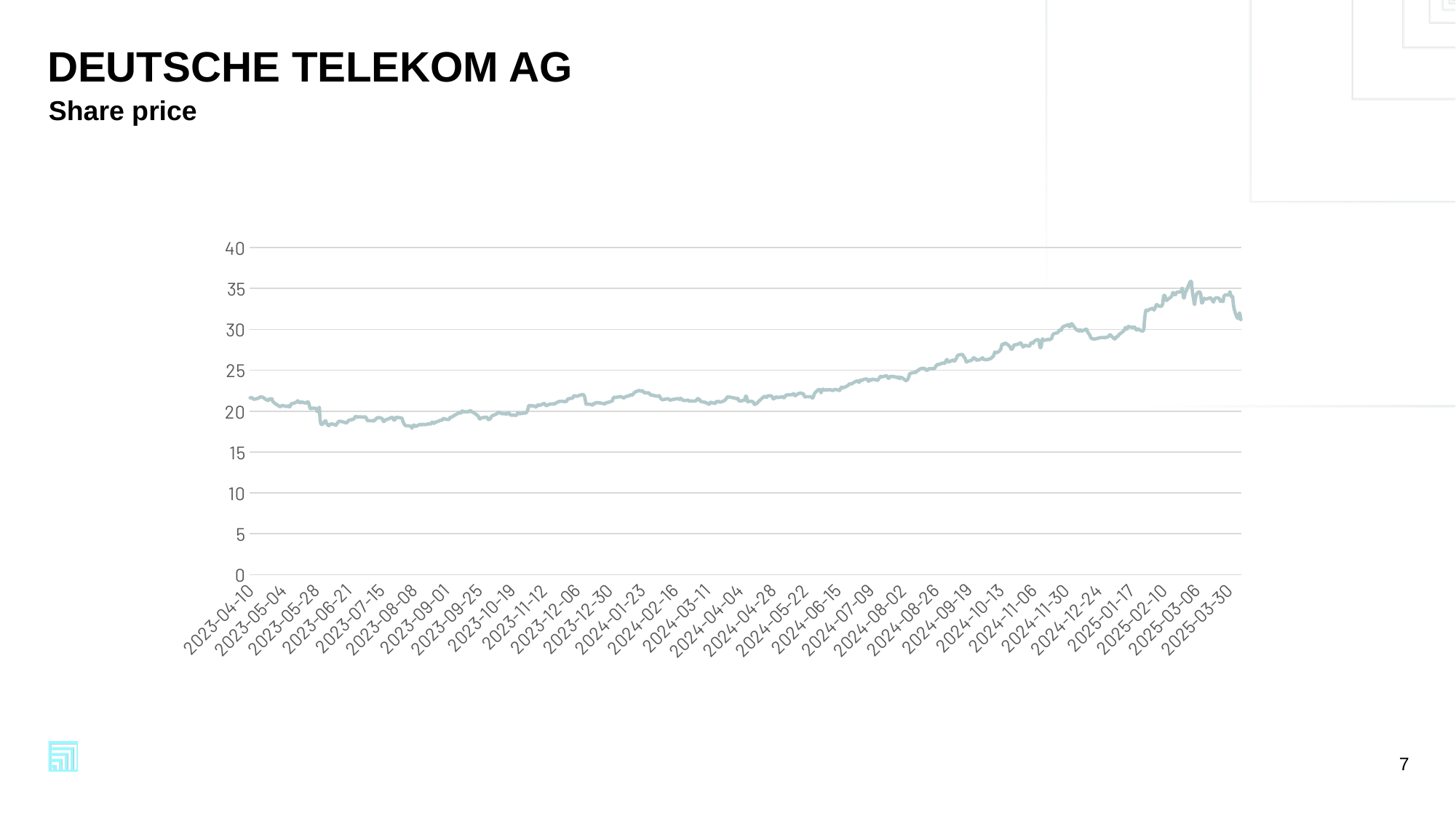

DEUTSCHE TELEKOM AG
Share price

### Chart

| Category | Stock |
|---|---|
| 45026.0 | 21.617494583129883 |
| 45027.0 | 21.63681411743164 |
| 45028.0 | 21.54505157470703 |
| 45029.0 | 21.458118438720703 |
| 45032.0 | 21.58368682861328 |
| 45033.0 | 21.689939498901367 |
| 45034.0 | 21.738235473632812 |
| 45035.0 | 21.714088439941406 |
| 45036.0 | 21.617494583129883 |
| 45039.0 | 21.30839729309082 |
| 45040.0 | 21.472606658935547 |
| 45041.0 | 21.472606658935547 |
| 45042.0 | 21.501585006713867 |
| 45043.0 | 21.134531021118164 |
| 45047.0 | 20.641908645629883 |
| 45048.0 | 20.554973602294922 |
| 45049.0 | 20.63707733154297 |
| 45050.0 | 20.680543899536133 |
| 45053.0 | 20.574291229248047 |
| 45054.0 | 20.656396865844727 |
| 45055.0 | 20.5259952545166 |
| 45056.0 | 20.806116104125977 |
| 45057.0 | 20.922025680541992 |
| 45060.0 | 21.09589385986328 |
| 45061.0 | 21.260101318359375 |
| 45062.0 | 21.091062545776367 |
| 45063.0 | 21.047597885131836 |
| 45064.0 | 21.110382080078125 |
| 45067.0 | 20.989641189575195 |
| 45068.0 | 21.129701614379883 |
| 45069.0 | 20.999300003051758 |
| 45070.0 | 20.419742584228516 |
| 45071.0 | 20.323150634765625 |
| 45074.0 | 20.3376407623291 |
| 45075.0 | 20.062349319458008 |
| 45076.0 | 20.0382022857666 |
| 45077.0 | 20.327980041503906 |
| 45078.0 | 18.48595428466797 |
| 45081.0 | 18.773801803588867 |
| 45082.0 | 18.59800148010254 |
| 45083.0 | 18.3526554107666 |
| 45084.0 | 18.215492248535156 |
| 45085.0 | 18.39708709716797 |
| 45088.0 | 18.35845184326172 |
| 45089.0 | 18.257993698120117 |
| 45090.0 | 18.489816665649414 |
| 45091.0 | 18.704254150390625 |
| 45092.0 | 18.762208938598633 |
| 45095.0 | 18.65209197998047 |
| 45096.0 | 18.586410522460938 |
| 45097.0 | 18.58061408996582 |
| 45098.0 | 18.771867752075195 |
| 45099.0 | 18.891643524169922 |
| 45102.0 | 19.024940490722656 |
| 45103.0 | 19.227787017822266 |
| 45104.0 | 19.347562789916992 |
| 45105.0 | 19.25096893310547 |
| 45106.0 | 19.29540252685547 |
| 45109.0 | 19.266422271728516 |
| 45110.0 | 19.279945373535156 |
| 45111.0 | 19.258695602416992 |
| 45112.0 | 18.94766616821289 |
| 45113.0 | 18.83561897277832 |
| 45116.0 | 18.816301345825195 |
| 45117.0 | 18.787322998046875 |
| 45118.0 | 18.96118927001953 |
| 45119.0 | 19.0944881439209 |
| 45120.0 | 19.20267105102539 |
| 45123.0 | 19.07903480529785 |
| 45124.0 | 18.73709487915039 |
| 45125.0 | 18.818233489990234 |
| 45126.0 | 18.959259033203125 |
| 45127.0 | 18.997894287109375 |
| 45130.0 | 19.21619415283203 |
| 45131.0 | 19.127330780029297 |
| 45132.0 | 18.905166625976562 |
| 45133.0 | 19.125396728515625 |
| 45134.0 | 19.225854873657227 |
| 45137.0 | 19.165966033935547 |
| 45138.0 | 18.99403190612793 |
| 45139.0 | 18.520727157592773 |
| 45140.0 | 18.296630859375 |
| 45141.0 | 18.209697723388672 |
| 45144.0 | 18.147878646850586 |
| 45145.0 | 17.923782348632812 |
| 45146.0 | 18.238676071166992 |
| 45147.0 | 18.244470596313477 |
| 45148.0 | 18.145944595336914 |
| 45151.0 | 18.36424446105957 |
| 45152.0 | 18.317882537841797 |
| 45153.0 | 18.37197494506836 |
| 45154.0 | 18.366178512573242 |
| 45155.0 | 18.360382080078125 |
| 45158.0 | 18.445384979248047 |
| 45159.0 | 18.445384979248047 |
| 45160.0 | 18.650161743164062 |
| 45161.0 | 18.501407623291016 |
| 45162.0 | 18.599933624267578 |
| 45165.0 | 18.798913955688477 |
| 45166.0 | 18.8955078125 |
| 45167.0 | 18.88198471069336 |
| 45168.0 | 19.069374084472656 |
| 45169.0 | 19.053918838500977 |
| 45172.0 | 18.986305236816406 |
| 45173.0 | 19.191082000732422 |
| 45174.0 | 19.26255989074707 |
| 45175.0 | 19.333072662353516 |
| 45176.0 | 19.453813552856445 |
| 45179.0 | 19.73393440246582 |
| 45180.0 | 19.840187072753906 |
| 45181.0 | 19.777400970458984 |
| 45182.0 | 20.014053344726562 |
| 45183.0 | 19.941608428955078 |
| 45186.0 | 19.922290802001953 |
| 45187.0 | 19.94643783569336 |
| 45188.0 | 20.04785919189453 |
| 45189.0 | 19.917461395263672 |
| 45190.0 | 19.864334106445312 |
| 45193.0 | 19.506940841674805 |
| 45194.0 | 19.314720153808594 |
| 45195.0 | 19.042329788208008 |
| 45196.0 | 19.173694610595703 |
| 45197.0 | 19.191082000732422 |
| 45200.0 | 19.247106552124023 |
| 45201.0 | 19.00948715209961 |
| 45202.0 | 19.003690719604492 |
| 45203.0 | 19.146648406982422 |
| 45204.0 | 19.405517578125 |
| 45207.0 | 19.627681732177734 |
| 45208.0 | 19.782230377197266 |
| 45209.0 | 19.849843978881836 |
| 45210.0 | 19.77256965637207 |
| 45211.0 | 19.70012664794922 |
| 45214.0 | 19.666318893432617 |
| 45215.0 | 19.65182876586914 |
| 45216.0 | 19.77256965637207 |
| 45217.0 | 19.656660079956055 |
| 45218.0 | 19.516599655151367 |
| 45221.0 | 19.49728012084961 |
| 45222.0 | 19.52625846862793 |
| 45223.0 | 19.787059783935547 |
| 45224.0 | 19.690467834472656 |
| 45225.0 | 19.690467834472656 |
| 45228.0 | 19.777400970458984 |
| 45229.0 | 19.777400970458984 |
| 45230.0 | 20.043031692504883 |
| 45231.0 | 20.64673614501953 |
| 45232.0 | 20.661224365234375 |
| 45235.0 | 20.622589111328125 |
| 45236.0 | 20.506677627563477 |
| 45237.0 | 20.60809898376465 |
| 45238.0 | 20.78679656982422 |
| 45239.0 | 20.704692840576172 |
| 45242.0 | 20.90753746032715 |
| 45243.0 | 20.815773010253906 |
| 45244.0 | 20.680543899536133 |
| 45245.0 | 20.733671188354492 |
| 45246.0 | 20.82060432434082 |
| 45249.0 | 20.883390426635742 |
| 45250.0 | 20.854412078857422 |
| 45251.0 | 20.999300003051758 |
| 45252.0 | 21.0572566986084 |
| 45253.0 | 21.15384864807129 |
| 45256.0 | 21.20697593688965 |
| 45257.0 | 21.129701614379883 |
| 45258.0 | 21.18765640258789 |
| 45259.0 | 21.226295471191406 |
| 45260.0 | 21.487096786499023 |
| 45263.0 | 21.588518142700195 |
| 45264.0 | 21.820341110229492 |
| 45265.0 | 21.863807678222656 |
| 45266.0 | 21.829999923706055 |
| 45267.0 | 21.8444881439209 |
| 45270.0 | 22.008697509765625 |
| 45271.0 | 22.003868103027344 |
| 45272.0 | 21.78653335571289 |
| 45273.0 | 20.999300003051758 |
| 45274.0 | 20.854412078857422 |
| 45277.0 | 20.801284790039062 |
| 45278.0 | 20.748159408569336 |
| 45279.0 | 20.931686401367188 |
| 45280.0 | 20.917198181152344 |
| 45281.0 | 21.037939071655273 |
| 45286.0 | 20.91236686706543 |
| 45287.0 | 20.878559112548828 |
| 45288.0 | 21.008960723876953 |
| 45292.0 | 21.21663475036621 |
| 45293.0 | 21.525732040405273 |
| 45294.0 | 21.699600219726562 |
| 45295.0 | 21.670621871948242 |
| 45298.0 | 21.772045135498047 |
| 45299.0 | 21.743066787719727 |
| 45300.0 | 21.689939498901367 |
| 45301.0 | 21.598176956176758 |
| 45302.0 | 21.738235473632812 |
| 45305.0 | 21.897615432739258 |
| 45306.0 | 22.003868103027344 |
| 45307.0 | 21.96040153503418 |
| 45308.0 | 22.110118865966797 |
| 45309.0 | 22.29364585876465 |
| 45312.0 | 22.506149291992188 |
| 45313.0 | 22.453025817871094 |
| 45314.0 | 22.467514038085938 |
| 45315.0 | 22.453025817871094 |
| 45316.0 | 22.264667510986328 |
| 45319.0 | 22.226032257080078 |
| 45320.0 | 22.095630645751953 |
| 45321.0 | 21.970060348510742 |
| 45322.0 | 21.955570220947266 |
| 45323.0 | 21.90727424621582 |
| 45326.0 | 21.829999923706055 |
| 45327.0 | 21.892786026000977 |
| 45328.0 | 21.593347549438477 |
| 45329.0 | 21.419479370117188 |
| 45330.0 | 21.409822463989258 |
| 45333.0 | 21.501585006713867 |
| 45334.0 | 21.458118438720703 |
| 45335.0 | 21.347036361694336 |
| 45336.0 | 21.385671615600586 |
| 45337.0 | 21.42913818359375 |
| 45340.0 | 21.51124382019043 |
| 45341.0 | 21.506412506103516 |
| 45342.0 | 21.45328712463379 |
| 45343.0 | 21.58368682861328 |
| 45344.0 | 21.376012802124023 |
| 45347.0 | 21.298738479614258 |
| 45348.0 | 21.36152458190918 |
| 45349.0 | 21.24078369140625 |
| 45350.0 | 21.23595428466797 |
| 45351.0 | 21.23595428466797 |
| 45354.0 | 21.27458953857422 |
| 45355.0 | 21.496753692626953 |
| 45356.0 | 21.48226547241211 |
| 45357.0 | 21.322887420654297 |
| 45358.0 | 21.168338775634766 |
| 45361.0 | 21.06691551208496 |
| 45362.0 | 20.960664749145508 |
| 45363.0 | 20.902708053588867 |
| 45364.0 | 20.844751358032227 |
| 45365.0 | 21.06691551208496 |
| 45368.0 | 20.94617462158203 |
| 45369.0 | 21.158679962158203 |
| 45370.0 | 21.134531021118164 |
| 45371.0 | 21.18282699584961 |
| 45372.0 | 21.110382080078125 |
| 45375.0 | 21.293909072875977 |
| 45376.0 | 21.46294593811035 |
| 45377.0 | 21.641645431518555 |
| 45378.0 | 21.733407974243164 |
| 45383.0 | 21.569198608398438 |
| 45384.0 | 21.520902633666992 |
| 45385.0 | 21.520902633666992 |
| 45386.0 | 21.250442504882812 |
| 45389.0 | 21.30839729309082 |
| 45390.0 | 21.45328712463379 |
| 45391.0 | 21.829999923706055 |
| 45392.0 | 21.209999084472656 |
| 45393.0 | 21.18000030517578 |
| 45396.0 | 21.1299991607666 |
| 45397.0 | 20.829999923706055 |
| 45398.0 | 20.8799991607666 |
| 45399.0 | 20.950000762939453 |
| 45400.0 | 21.15999984741211 |
| 45403.0 | 21.610000610351562 |
| 45404.0 | 21.75 |
| 45405.0 | 21.770000457763672 |
| 45406.0 | 21.670000076293945 |
| 45407.0 | 21.850000381469727 |
| 45410.0 | 21.790000915527344 |
| 45411.0 | 21.489999771118164 |
| 45413.0 | 21.729999542236328 |
| 45414.0 | 21.65999984741211 |
| 45417.0 | 21.739999771118164 |
| 45418.0 | 21.719999313354492 |
| 45419.0 | 21.639999389648438 |
| 45420.0 | 21.899999618530273 |
| 45421.0 | 21.969999313354492 |
| 45424.0 | 22.010000228881836 |
| 45425.0 | 22.010000228881836 |
| 45426.0 | 22.1200008392334 |
| 45427.0 | 21.889999389648438 |
| 45428.0 | 22.0 |
| 45431.0 | 22.209999084472656 |
| 45432.0 | 22.1299991607666 |
| 45433.0 | 22.110000610351562 |
| 45434.0 | 21.770000457763672 |
| 45435.0 | 21.760000228881836 |
| 45438.0 | 21.760000228881836 |
| 45439.0 | 21.719999313354492 |
| 45440.0 | 21.6200008392334 |
| 45441.0 | 22.010000228881836 |
| 45442.0 | 22.290000915527344 |
| 45445.0 | 22.639999389648438 |
| 45446.0 | 22.25 |
| 45447.0 | 22.610000610351562 |
| 45448.0 | 22.6299991607666 |
| 45449.0 | 22.59000015258789 |
| 45452.0 | 22.610000610351562 |
| 45453.0 | 22.610000610351562 |
| 45454.0 | 22.540000915527344 |
| 45455.0 | 22.530000686645508 |
| 45456.0 | 22.6299991607666 |
| 45459.0 | 22.56999969482422 |
| 45460.0 | 22.56999969482422 |
| 45461.0 | 22.889999389648438 |
| 45462.0 | 22.889999389648438 |
| 45463.0 | 22.8799991607666 |
| 45466.0 | 23.149999618530273 |
| 45467.0 | 23.31999969482422 |
| 45468.0 | 23.31999969482422 |
| 45469.0 | 23.3700008392334 |
| 45470.0 | 23.479999542236328 |
| 45473.0 | 23.68000030517578 |
| 45474.0 | 23.510000228881836 |
| 45475.0 | 23.760000228881836 |
| 45476.0 | 23.75 |
| 45477.0 | 23.829999923706055 |
| 45480.0 | 23.899999618530273 |
| 45481.0 | 23.639999389648438 |
| 45482.0 | 23.850000381469727 |
| 45483.0 | 23.760000228881836 |
| 45484.0 | 23.8799991607666 |
| 45487.0 | 23.799999237060547 |
| 45488.0 | 23.809999465942383 |
| 45489.0 | 24.040000915527344 |
| 45490.0 | 24.260000228881836 |
| 45491.0 | 24.190000534057617 |
| 45494.0 | 24.309999465942383 |
| 45495.0 | 24.149999618530273 |
| 45496.0 | 24.020000457763672 |
| 45497.0 | 24.209999084472656 |
| 45498.0 | 24.239999771118164 |
| 45501.0 | 24.170000076293945 |
| 45502.0 | 24.09000015258789 |
| 45503.0 | 24.170000076293945 |
| 45504.0 | 23.959999084472656 |
| 45505.0 | 24.1200008392334 |
| 45508.0 | 23.790000915527344 |
| 45509.0 | 23.739999771118164 |
| 45510.0 | 23.920000076293945 |
| 45511.0 | 24.3700008392334 |
| 45512.0 | 24.610000610351562 |
| 45515.0 | 24.729999542236328 |
| 45516.0 | 24.760000228881836 |
| 45517.0 | 24.950000762939453 |
| 45518.0 | 25.0 |
| 45519.0 | 25.149999618530273 |
| 45522.0 | 25.219999313354492 |
| 45523.0 | 25.079999923706055 |
| 45524.0 | 25.0 |
| 45525.0 | 25.079999923706055 |
| 45526.0 | 25.190000534057617 |
| 45529.0 | 25.18000030517578 |
| 45530.0 | 25.329999923706055 |
| 45531.0 | 25.56999969482422 |
| 45532.0 | 25.709999084472656 |
| 45533.0 | 25.709999084472656 |
| 45536.0 | 25.8799991607666 |
| 45537.0 | 25.81999969482422 |
| 45538.0 | 26.1200008392334 |
| 45539.0 | 26.290000915527344 |
| 45540.0 | 26.020000457763672 |
| 45543.0 | 26.229999542236328 |
| 45544.0 | 26.110000610351562 |
| 45545.0 | 26.260000228881836 |
| 45546.0 | 26.56999969482422 |
| 45547.0 | 26.81999969482422 |
| 45550.0 | 26.90999984741211 |
| 45551.0 | 26.68000030517578 |
| 45552.0 | 26.469999313354492 |
| 45553.0 | 26.020000457763672 |
| 45554.0 | 26.06999969482422 |
| 45557.0 | 26.239999771118164 |
| 45558.0 | 26.469999313354492 |
| 45559.0 | 26.479999542236328 |
| 45560.0 | 26.350000381469727 |
| 45561.0 | 26.239999771118164 |
| 45564.0 | 26.389999389648438 |
| 45565.0 | 26.510000228881836 |
| 45566.0 | 26.31999969482422 |
| 45567.0 | 26.290000915527344 |
| 45568.0 | 26.290000915527344 |
| 45571.0 | 26.43000030517578 |
| 45572.0 | 26.600000381469727 |
| 45573.0 | 26.75 |
| 45574.0 | 27.200000762939453 |
| 45575.0 | 27.139999389648438 |
| 45578.0 | 27.479999542236328 |
| 45579.0 | 28.020000457763672 |
| 45580.0 | 28.190000534057617 |
| 45581.0 | 28.200000762939453 |
| 45582.0 | 28.280000686645508 |
| 45585.0 | 27.889999389648438 |
| 45586.0 | 27.579999923706055 |
| 45587.0 | 27.649999618530273 |
| 45588.0 | 28.030000686645508 |
| 45589.0 | 28.100000381469727 |
| 45592.0 | 28.25 |
| 45593.0 | 28.34000015258789 |
| 45594.0 | 28.06999969482422 |
| 45595.0 | 27.81999969482422 |
| 45596.0 | 28.020000457763672 |
| 45599.0 | 27.950000762939453 |
| 45600.0 | 28.139999389648438 |
| 45601.0 | 28.360000610351562 |
| 45602.0 | 28.280000686645508 |
| 45603.0 | 28.520000457763672 |
| 45606.0 | 28.700000762939453 |
| 45607.0 | 28.030000686645508 |
| 45608.0 | 27.850000381469727 |
| 45609.0 | 28.770000457763672 |
| 45610.0 | 28.68000030517578 |
| 45613.0 | 28.760000228881836 |
| 45614.0 | 28.719999313354492 |
| 45615.0 | 28.799999237060547 |
| 45616.0 | 28.959999084472656 |
| 45617.0 | 29.399999618530273 |
| 45620.0 | 29.579999923706055 |
| 45621.0 | 29.780000686645508 |
| 45622.0 | 29.90999984741211 |
| 45623.0 | 29.90999984741211 |
| 45624.0 | 30.280000686645508 |
| 45627.0 | 30.489999771118164 |
| 45628.0 | 30.559999465942383 |
| 45629.0 | 30.329999923706055 |
| 45630.0 | 30.579999923706055 |
| 45631.0 | 30.600000381469727 |
| 45634.0 | 29.950000762939453 |
| 45635.0 | 29.950000762939453 |
| 45636.0 | 29.790000915527344 |
| 45637.0 | 29.940000534057617 |
| 45638.0 | 29.799999237060547 |
| 45641.0 | 30.0 |
| 45642.0 | 29.799999237060547 |
| 45643.0 | 29.5 |
| 45644.0 | 29.239999771118164 |
| 45645.0 | 28.920000076293945 |
| 45648.0 | 28.829999923706055 |
| 45652.0 | 28.989999771118164 |
| 45655.0 | 28.989999771118164 |
| 45658.0 | 29.170000076293945 |
| 45659.0 | 29.309999465942383 |
| 45662.0 | 28.84000015258789 |
| 45663.0 | 29.010000228881836 |
| 45664.0 | 29.09000015258789 |
| 45665.0 | 29.260000228881836 |
| 45666.0 | 29.440000534057617 |
| 45669.0 | 29.850000381469727 |
| 45670.0 | 30.200000762939453 |
| 45671.0 | 30.020000457763672 |
| 45672.0 | 30.309999465942383 |
| 45673.0 | 30.309999465942383 |
| 45676.0 | 30.239999771118164 |
| 45677.0 | 30.239999771118164 |
| 45678.0 | 29.950000762939453 |
| 45679.0 | 30.0 |
| 45680.0 | 30.0 |
| 45683.0 | 29.809999465942383 |
| 45684.0 | 30.770000457763672 |
| 45685.0 | 32.20000076293945 |
| 45686.0 | 32.290000915527344 |
| 45687.0 | 32.349998474121094 |
| 45690.0 | 32.540000915527344 |
| 45691.0 | 32.349998474121094 |
| 45692.0 | 32.65999984741211 |
| 45693.0 | 33.02000045776367 |
| 45694.0 | 32.90999984741211 |
| 45697.0 | 32.90999984741211 |
| 45698.0 | 33.83000183105469 |
| 45699.0 | 34.119998931884766 |
| 45700.0 | 33.59000015258789 |
| 45701.0 | 33.619998931884766 |
| 45704.0 | 34.040000915527344 |
| 45705.0 | 34.470001220703125 |
| 45706.0 | 34.34000015258789 |
| 45707.0 | 34.25 |
| 45708.0 | 34.52000045776367 |
| 45711.0 | 34.65999984741211 |
| 45712.0 | 34.97999954223633 |
| 45713.0 | 33.84000015258789 |
| 45714.0 | 34.41999816894531 |
| 45715.0 | 34.75 |
| 45718.0 | 35.849998474121094 |
| 45719.0 | 35.13999938964844 |
| 45720.0 | 33.939998626708984 |
| 45721.0 | 33.04999923706055 |
| 45722.0 | 34.06999969482422 |
| 45725.0 | 34.5 |
| 45726.0 | 33.43000030517578 |
| 45727.0 | 33.31999969482422 |
| 45728.0 | 33.810001373291016 |
| 45729.0 | 33.70000076293945 |
| 45732.0 | 33.81999969482422 |
| 45733.0 | 33.790000915527344 |
| 45734.0 | 33.54999923706055 |
| 45735.0 | 33.34000015258789 |
| 45736.0 | 33.7599983215332 |
| 45739.0 | 33.7599983215332 |
| 45740.0 | 33.400001525878906 |
| 45741.0 | 33.54999923706055 |
| 45742.0 | 33.40999984741211 |
| 45743.0 | 34.130001068115234 |
| 45746.0 | 34.220001220703125 |
| 45747.0 | 34.560001373291016 |
| 45748.0 | 34.0099983215332 |
| 45749.0 | 33.970001220703125 |
| 45750.0 | 32.599998474121094 |
| 45753.0 | 31.329999923706055 |
| 45754.0 | 32.0 |
| 45755.0 | 31.18000030517578 |